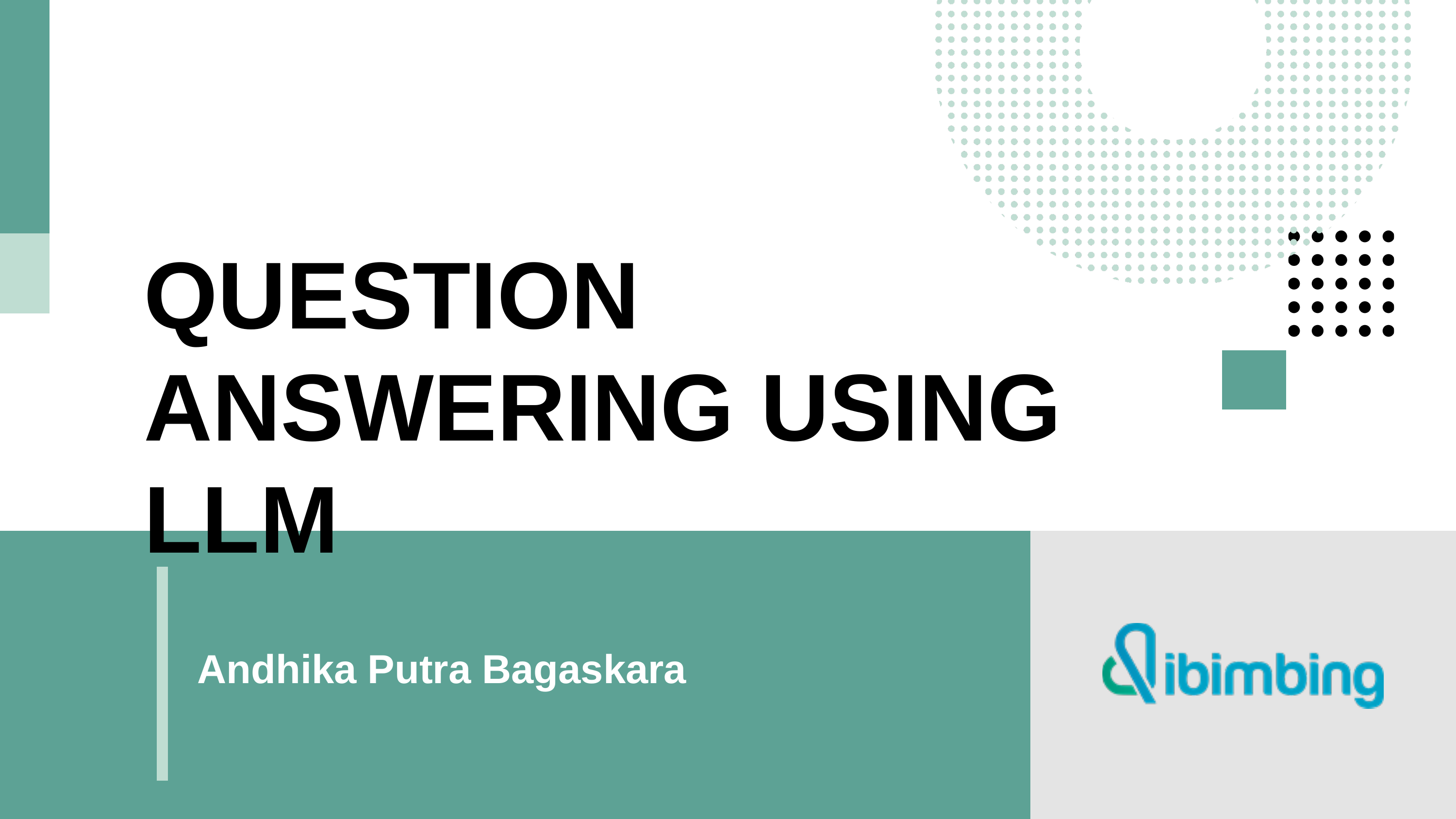

QUESTION ANSWERING USING LLM

Andhika Putra Bagaskara